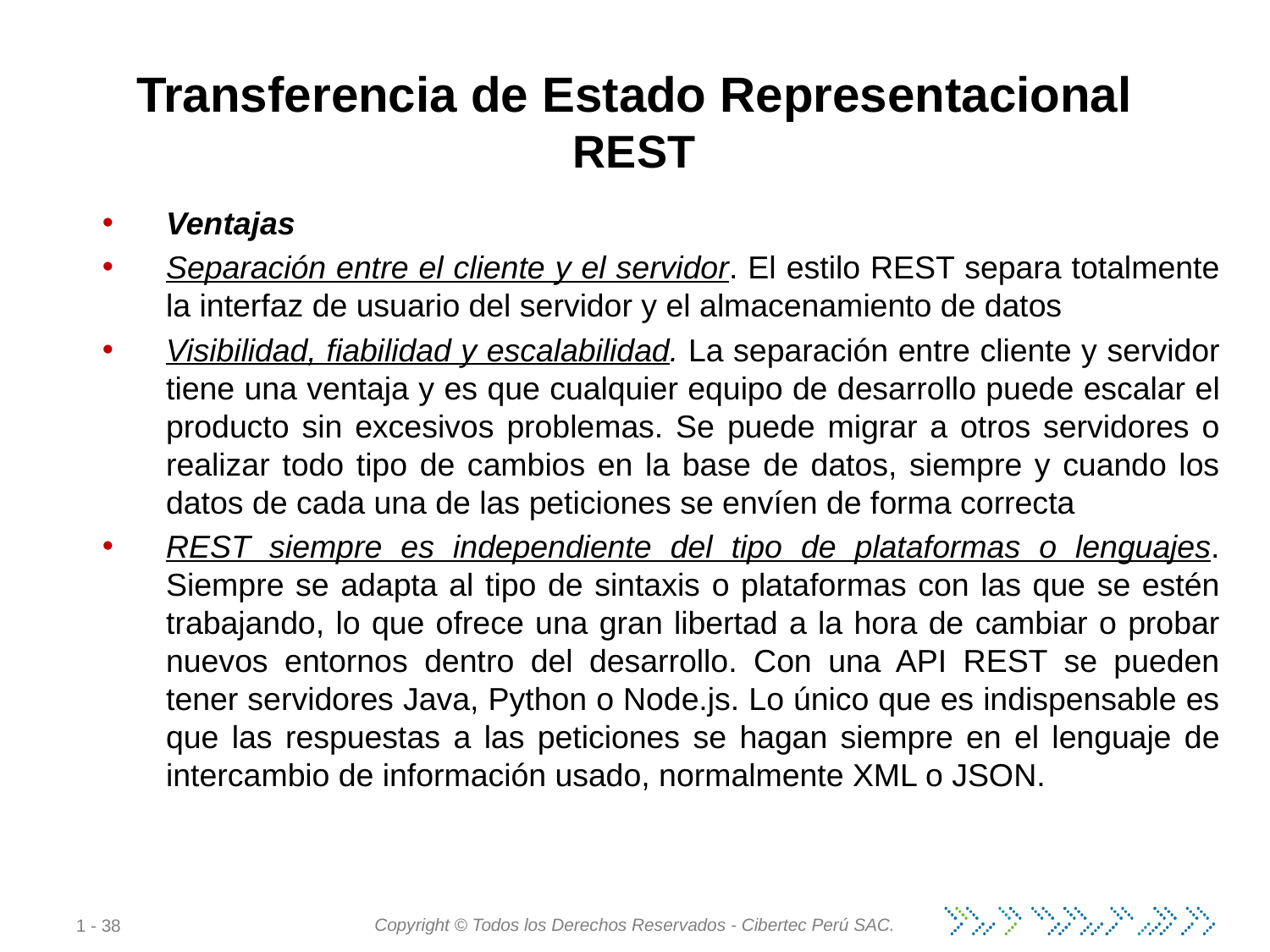

Transferencia de Estado Representacional REST
Ventajas
Separación entre el cliente y el servidor. El estilo REST separa totalmente la interfaz de usuario del servidor y el almacenamiento de datos
Visibilidad, fiabilidad y escalabilidad. La separación entre cliente y servidor tiene una ventaja y es que cualquier equipo de desarrollo puede escalar el producto sin excesivos problemas. Se puede migrar a otros servidores o realizar todo tipo de cambios en la base de datos, siempre y cuando los datos de cada una de las peticiones se envíen de forma correcta
REST siempre es independiente del tipo de plataformas o lenguajes. Siempre se adapta al tipo de sintaxis o plataformas con las que se estén trabajando, lo que ofrece una gran libertad a la hora de cambiar o probar nuevos entornos dentro del desarrollo. Con una API REST se pueden tener servidores Java, Python o Node.js. Lo único que es indispensable es que las respuestas a las peticiones se hagan siempre en el lenguaje de intercambio de información usado, normalmente XML o JSON.